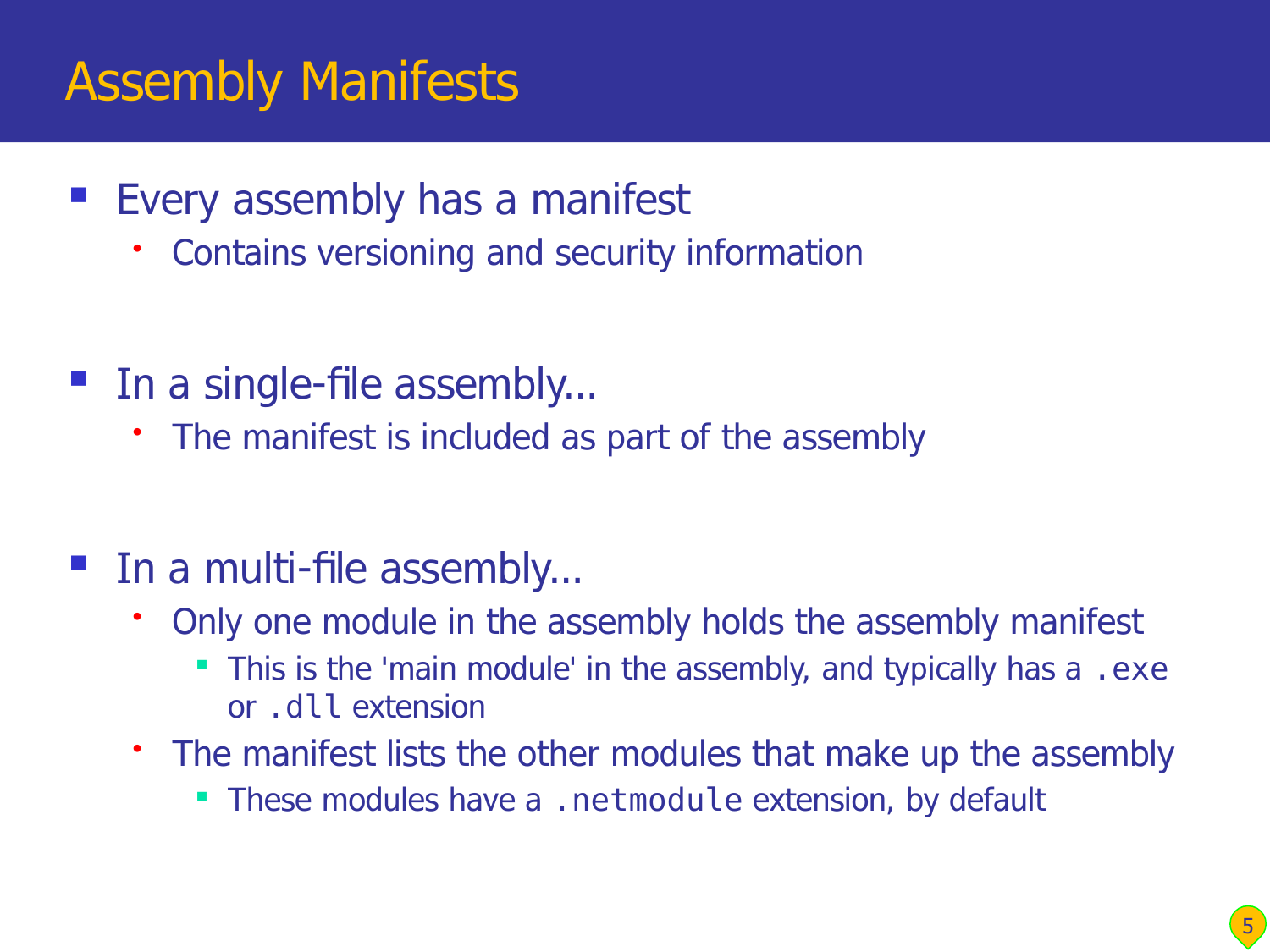

# Assembly Manifests
Every assembly has a manifest
Contains versioning and security information

In a single-file assembly…
The manifest is included as part of the assembly

In a multi-file assembly…
Only one module in the assembly holds the assembly manifest
This is the 'main module' in the assembly, and typically has a .exe or .dll extension
The manifest lists the other modules that make up the assembly
These modules have a .netmodule extension, by default
5